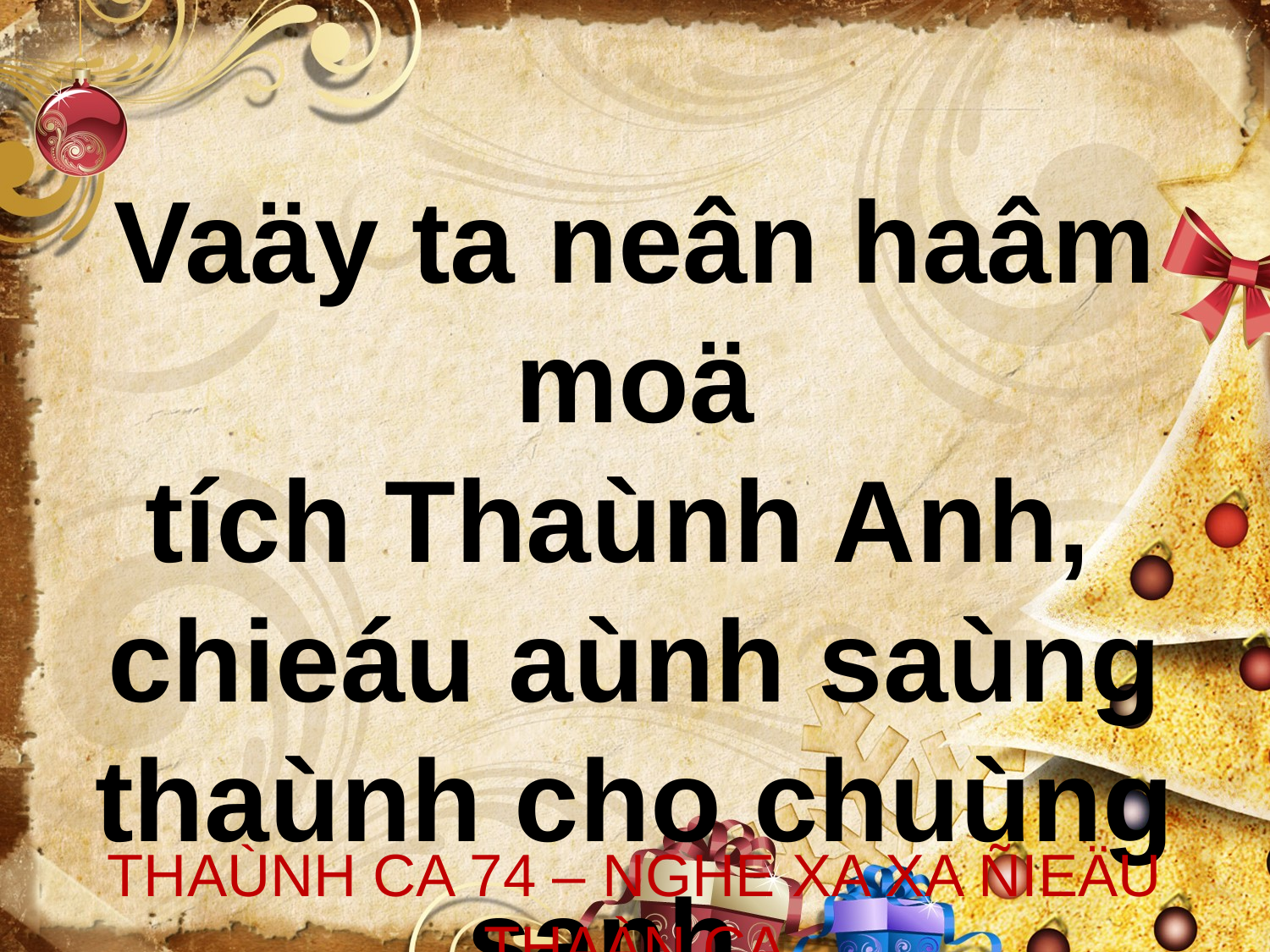

Vaäy ta neân haâm moä
tích Thaùnh Anh,
chieáu aùnh saùng thaùnh cho chuùng sanh.
THAÙNH CA 74 – NGHE XA XA ÑIEÄU THAÀN CA